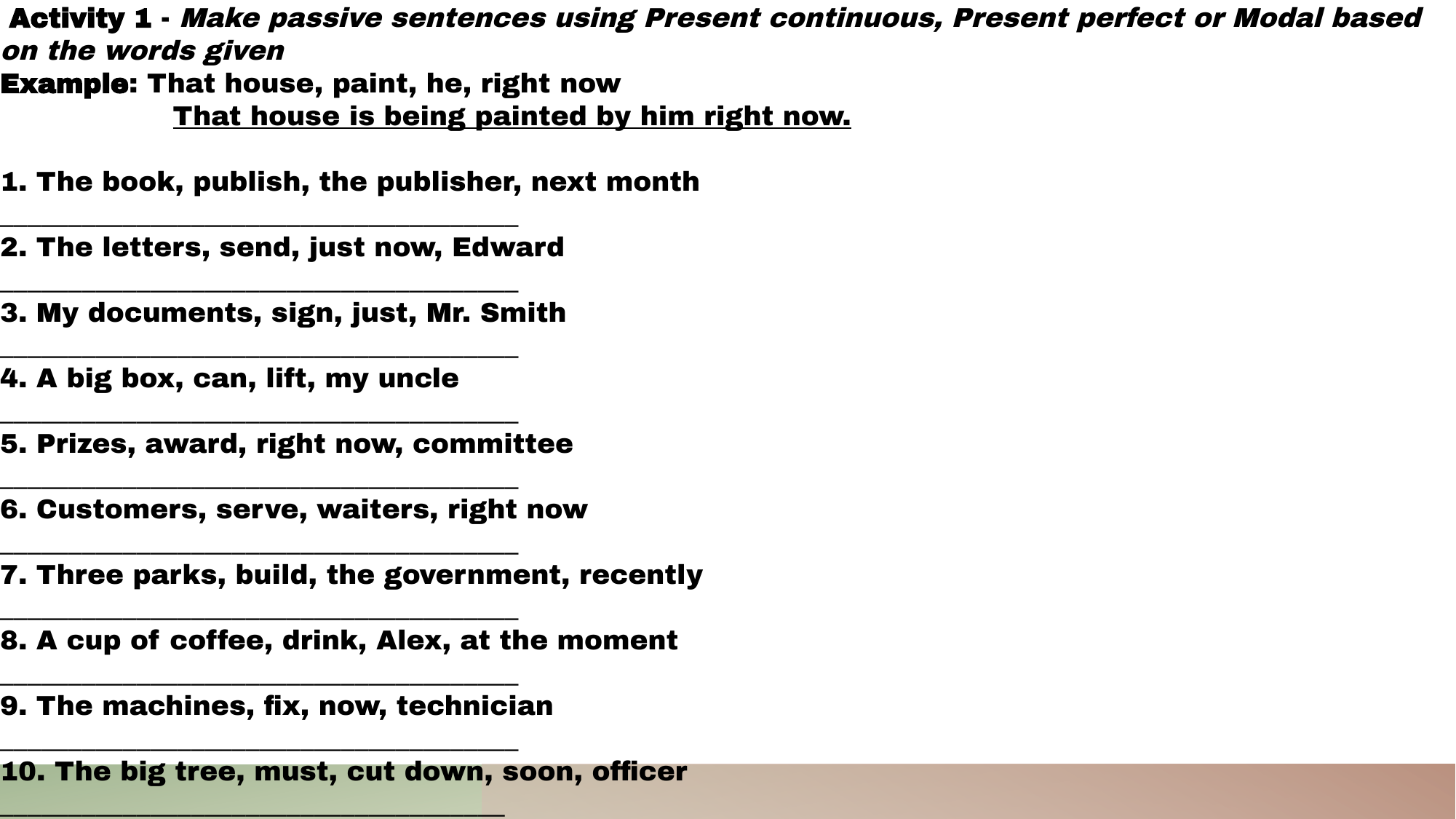

Activity 1 - Make passive sentences using Present continuous, Present perfect or Modal based on the words given
Example: That house, paint, he, right now
                   That house is being painted by him right now.

1. The book, publish, the publisher, next month
______________________________________
2. The letters, send, just now, Edward
______________________________________
3. My documents, sign, just, Mr. Smith
______________________________________
4. A big box, can, lift, my uncle
______________________________________
5. Prizes, award, right now, committee
______________________________________
6. Customers, serve, waiters, right now
______________________________________
7. Three parks, build, the government, recently
______________________________________
8. A cup of coffee, drink, Alex, at the moment
______________________________________
9. The machines, fix, now, technician
______________________________________
10. The big tree, must, cut down, soon, officer
_____________________________________